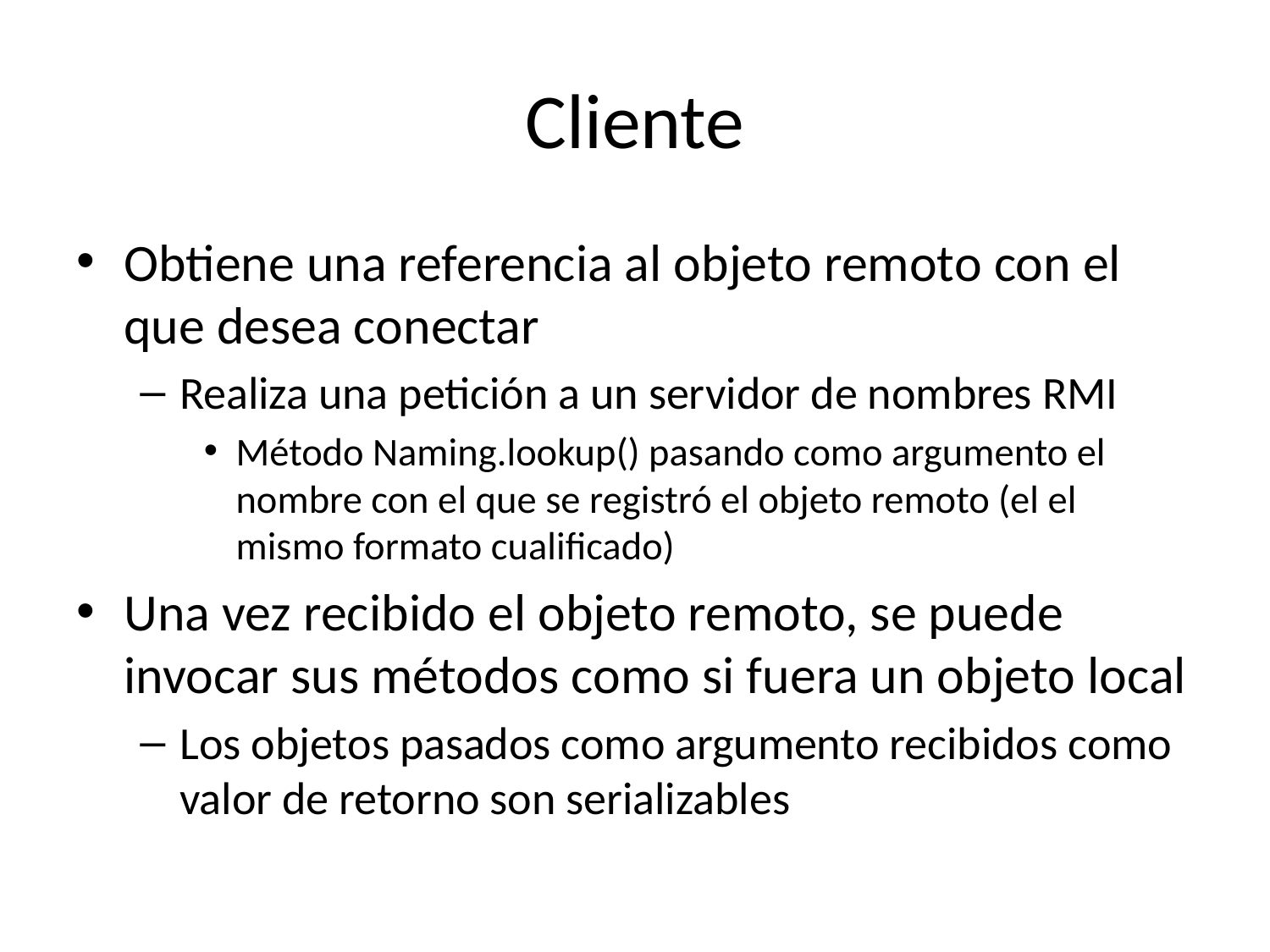

# Cliente
Obtiene una referencia al objeto remoto con el que desea conectar
Realiza una petición a un servidor de nombres RMI
Método Naming.lookup() pasando como argumento el nombre con el que se registró el objeto remoto (el el mismo formato cualificado)
Una vez recibido el objeto remoto, se puede invocar sus métodos como si fuera un objeto local
Los objetos pasados como argumento recibidos como valor de retorno son serializables